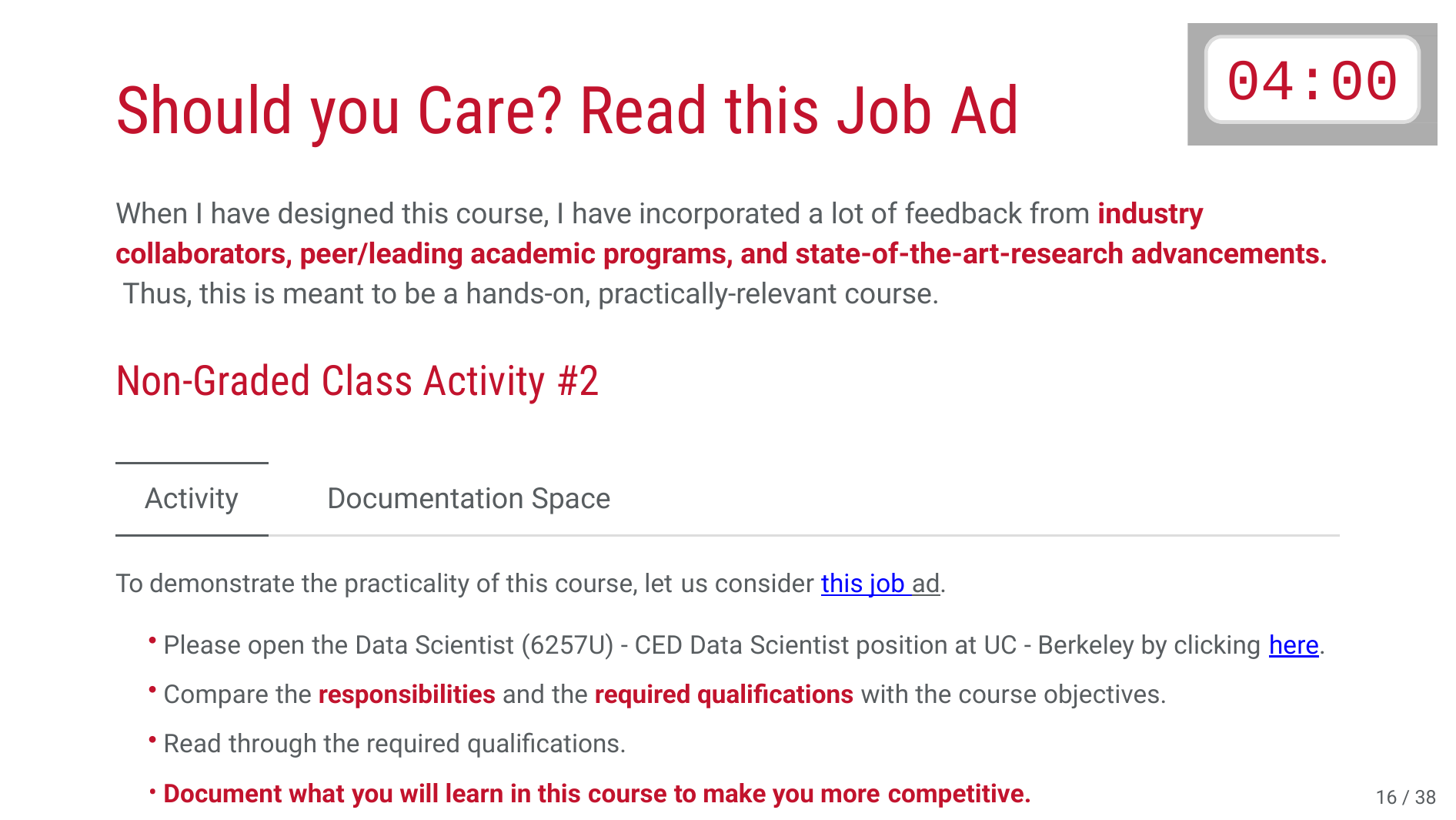

# 04:00
Should you Care? Read this Job Ad
When I have designed this course, I have incorporated a lot of feedback from industry  collaborators, peer/leading academic programs, and state-of-the-art-research advancements.  Thus, this is meant to be a hands-on, practically-relevant course.

Non-Graded Class Activity #2

Activity	Documentation Space

To demonstrate the practicality of this course, let us consider this job ad.

Please open the Data Scientist (6257U) - CED Data Scientist position at UC - Berkeley by clicking here.
Compare the responsibilities and the required qualifications with the course objectives.
Read through the required qualifications.

Document what you will learn in this course to make you more competitive.
16 / 38